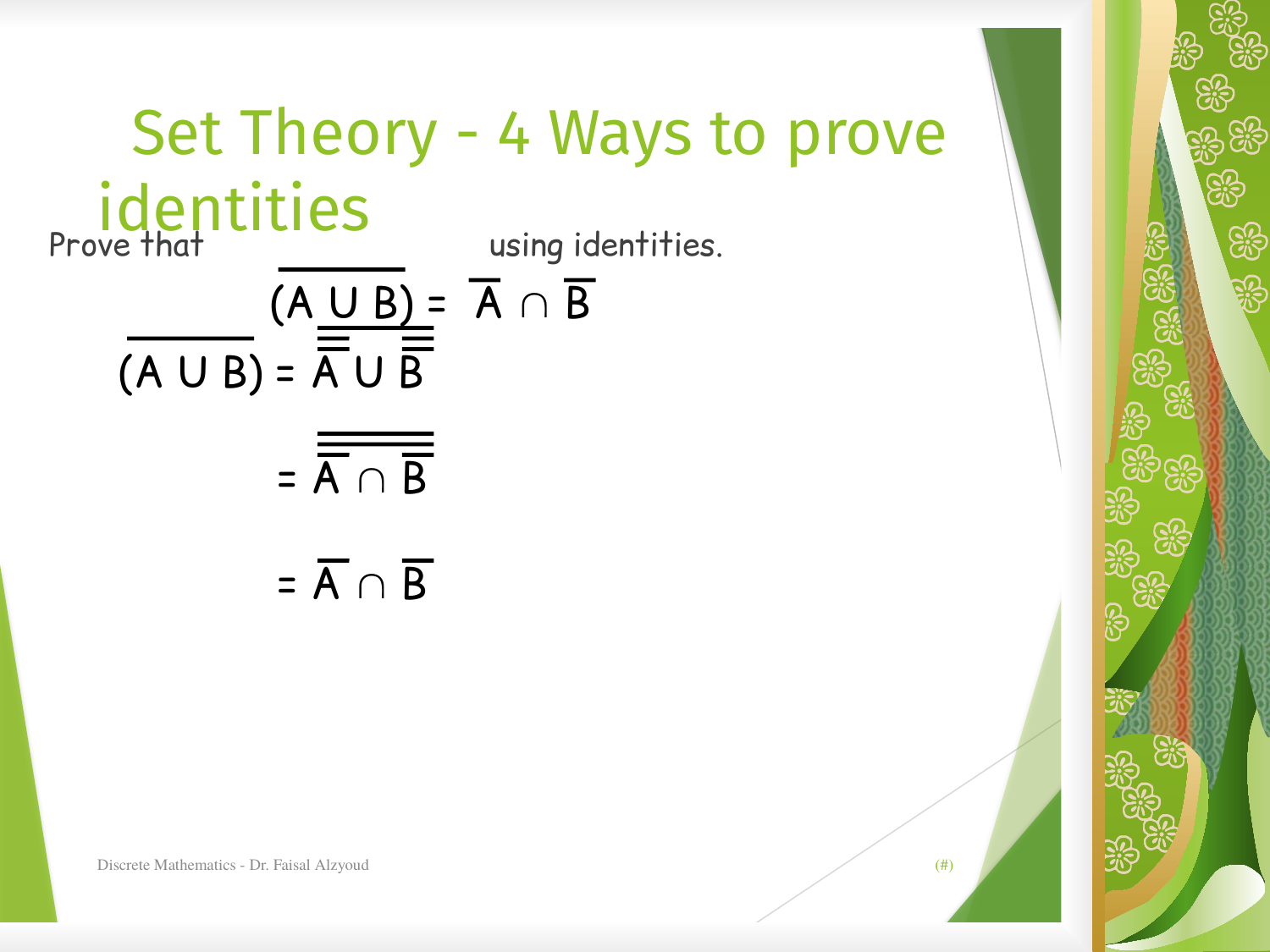

# Set Theory - 4 Ways to prove identities
Prove that                              using identities.

(A U B) =  A ∩ B

(A U B) = A U B

= A ∩ B

= A ∩ B

Discrete Mathematics - Dr. Faisal Alzyoud
(#)